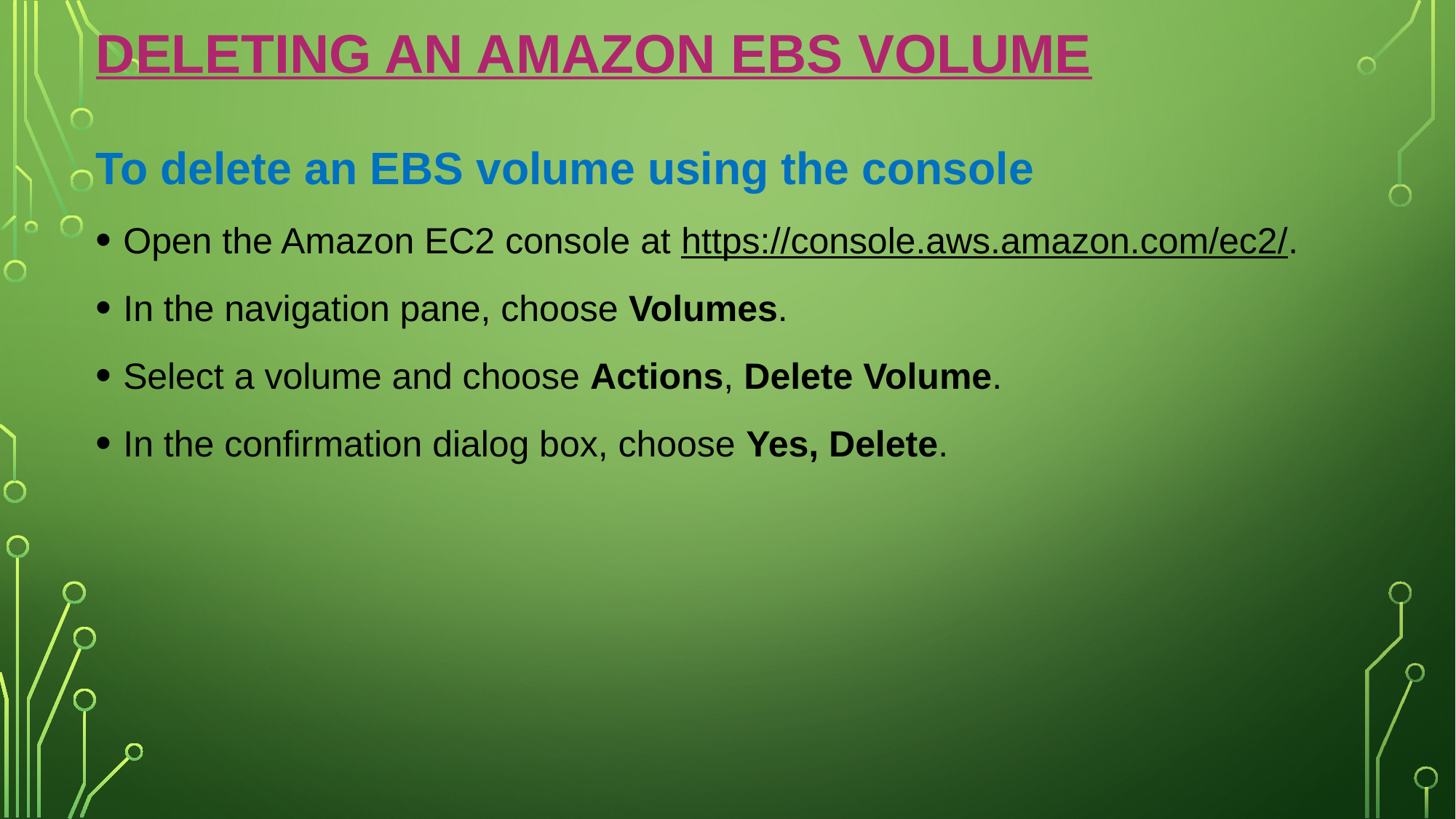

# Deleting an Amazon EBS Volume
To delete an EBS volume using the console
Open the Amazon EC2 console at https://console.aws.amazon.com/ec2/.
In the navigation pane, choose Volumes.
Select a volume and choose Actions, Delete Volume.
In the confirmation dialog box, choose Yes, Delete.